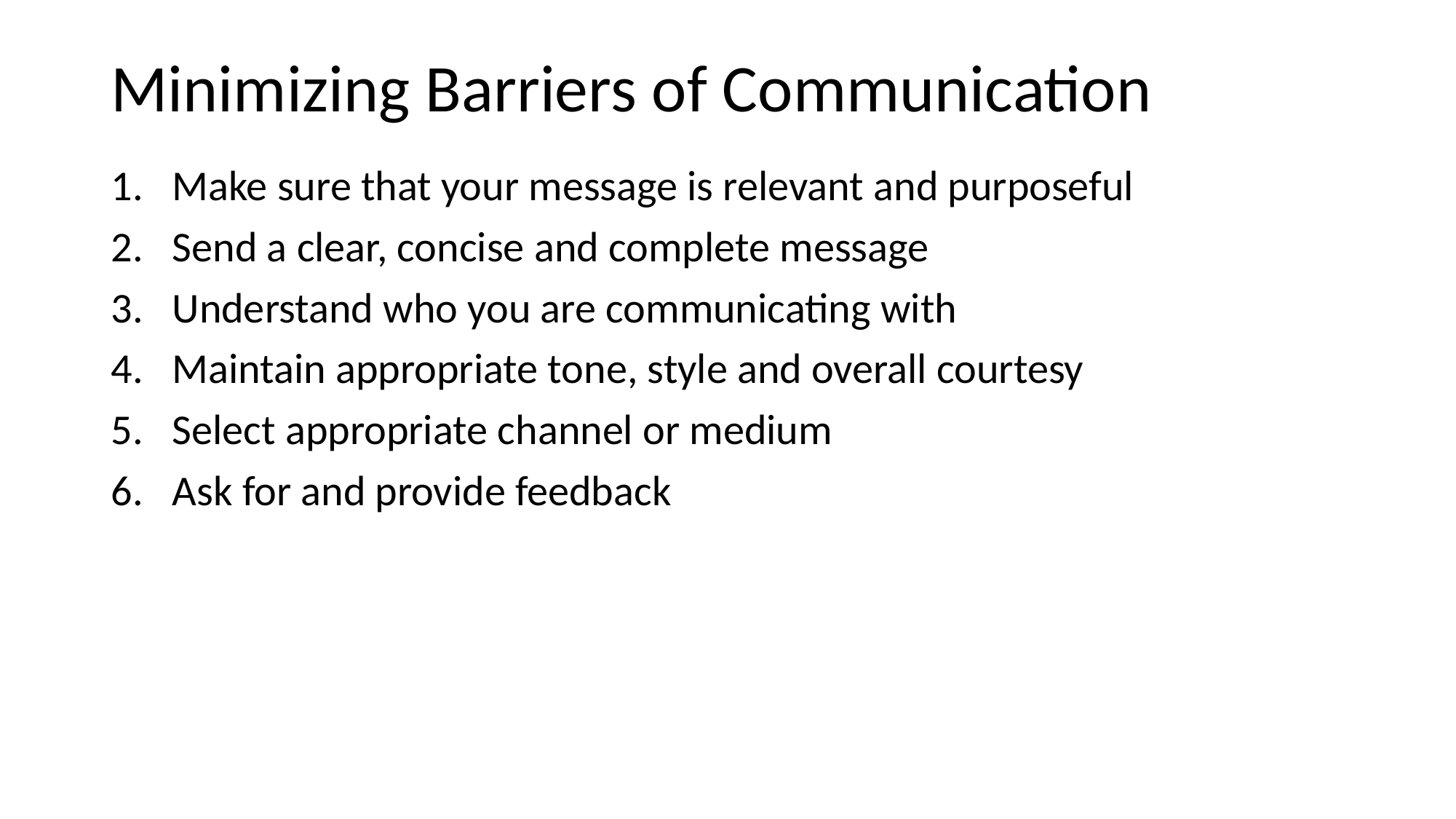

# Minimizing Barriers of Communication
Make sure that your message is relevant and purposeful
Send a clear, concise and complete message
Understand who you are communicating with
Maintain appropriate tone, style and overall courtesy
Select appropriate channel or medium
Ask for and provide feedback